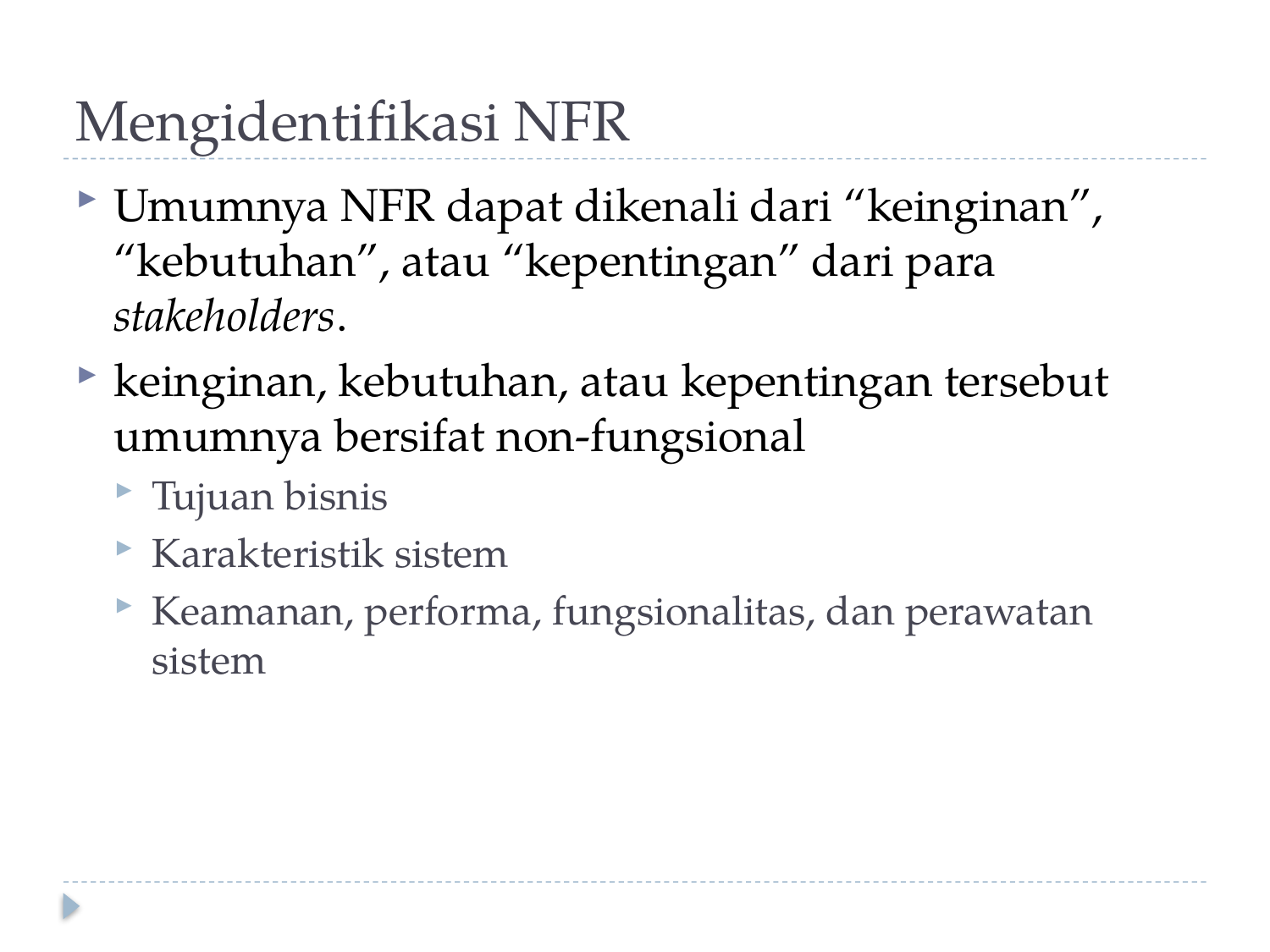

# Mengidentifikasi NFR
Umumnya NFR dapat dikenali dari “keinginan”, “kebutuhan”, atau “kepentingan” dari para stakeholders.
keinginan, kebutuhan, atau kepentingan tersebut umumnya bersifat non-fungsional
Tujuan bisnis
Karakteristik sistem
Keamanan, performa, fungsionalitas, dan perawatan sistem